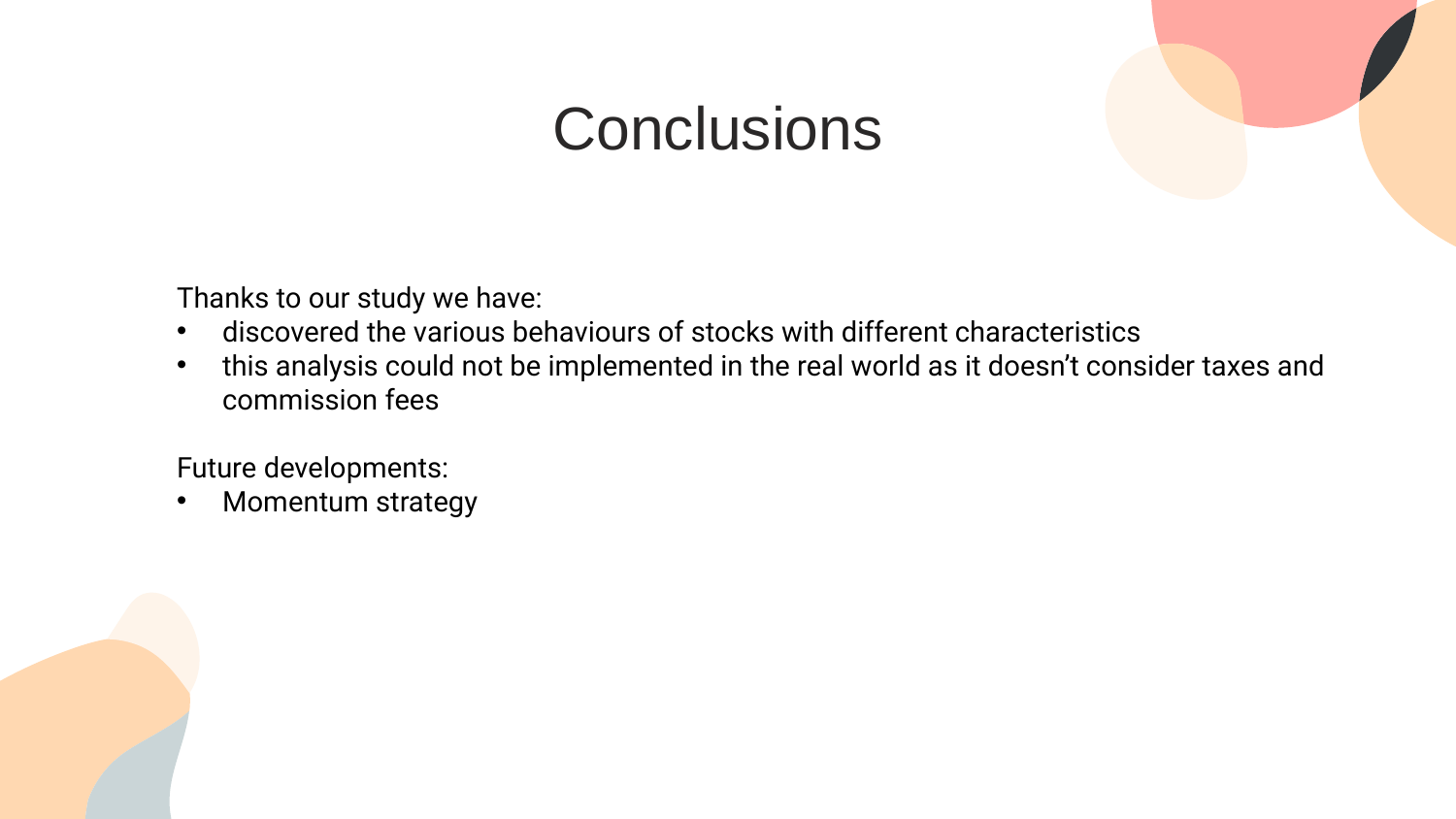

# Conclusions
Thanks to our study we have:
discovered the various behaviours of stocks with different characteristics
this analysis could not be implemented in the real world as it doesn’t consider taxes and commission fees

Future developments:
Momentum strategy